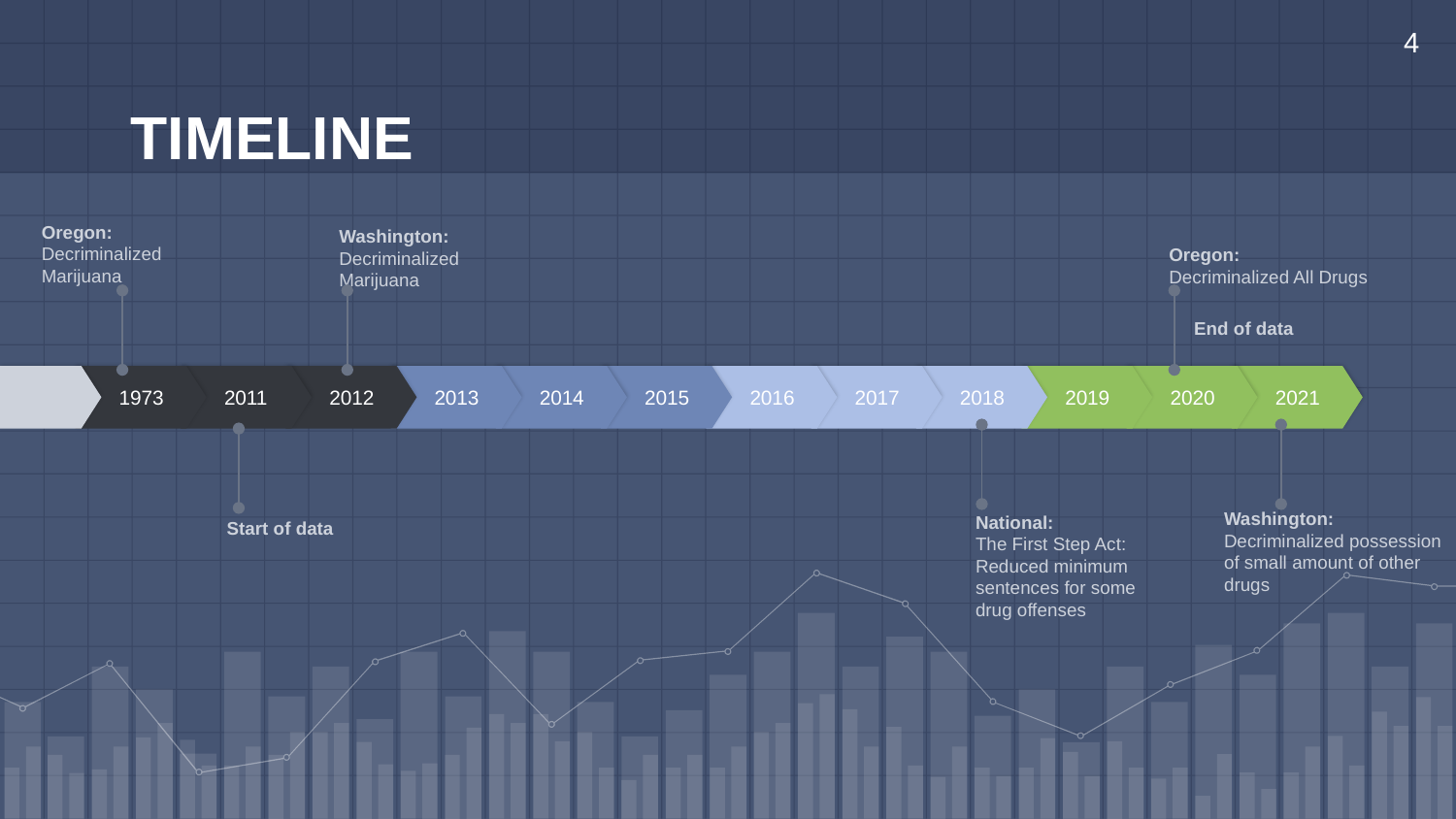

4
# TIMELINE
Oregon:
Decriminalized Marijuana
Oregon:
Decriminalized All Drugs
Washington:
Decriminalized Marijuana
End of data

1973
2011
2012
2013
2014
2015
2016
2017
2018
2019
2020
2021
National:
The First Step Act:
Reduced minimum sentences for some drug offenses
Washington:
Decriminalized possession of small amount of other drugs
Start of data